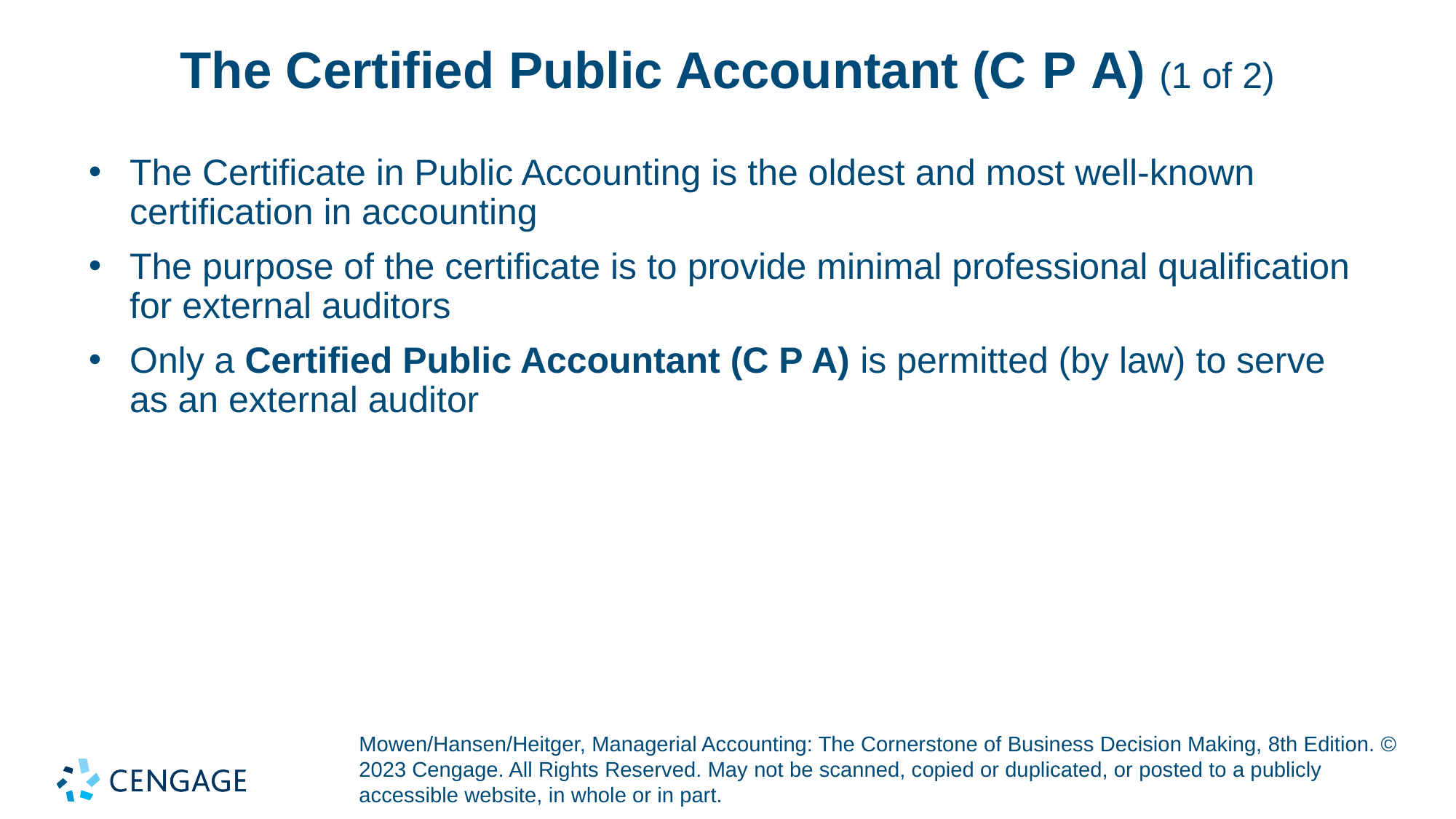

# The Certified Public Accountant (C  P   A) (1 of 2)
The Certificate in Public Accounting is the oldest and most well-known certification in accounting
The purpose of the certificate is to provide minimal professional qualification for external auditors
Only a Certified Public Accountant (C P A) is permitted (by law) to serve as an external auditor